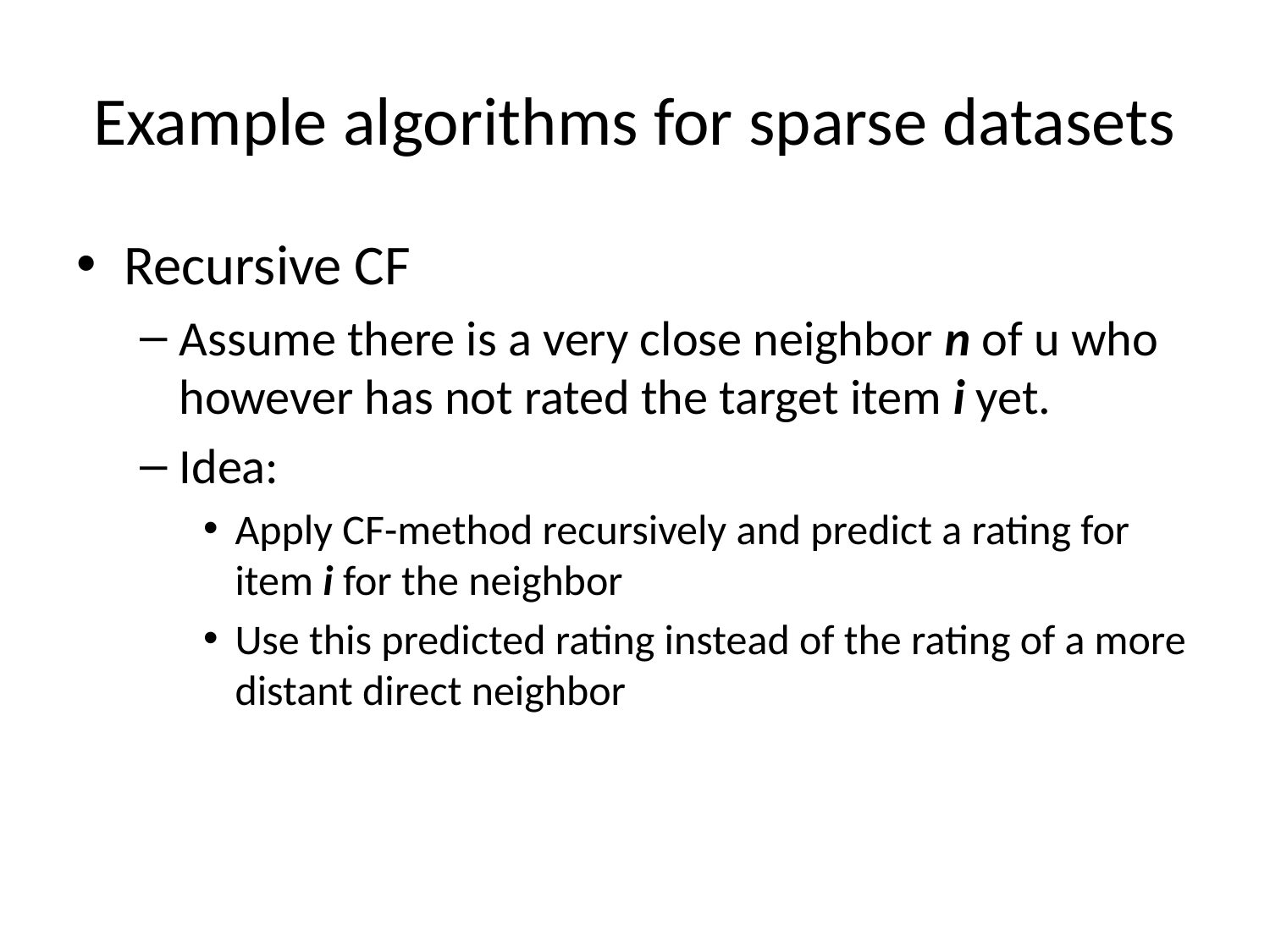

# Example algorithms for sparse datasets
Recursive CF
Assume there is a very close neighbor n of u who however has not rated the target item i yet.
Idea:
Apply CF-method recursively and predict a rating for item i for the neighbor
Use this predicted rating instead of the rating of a more distant direct neighbor